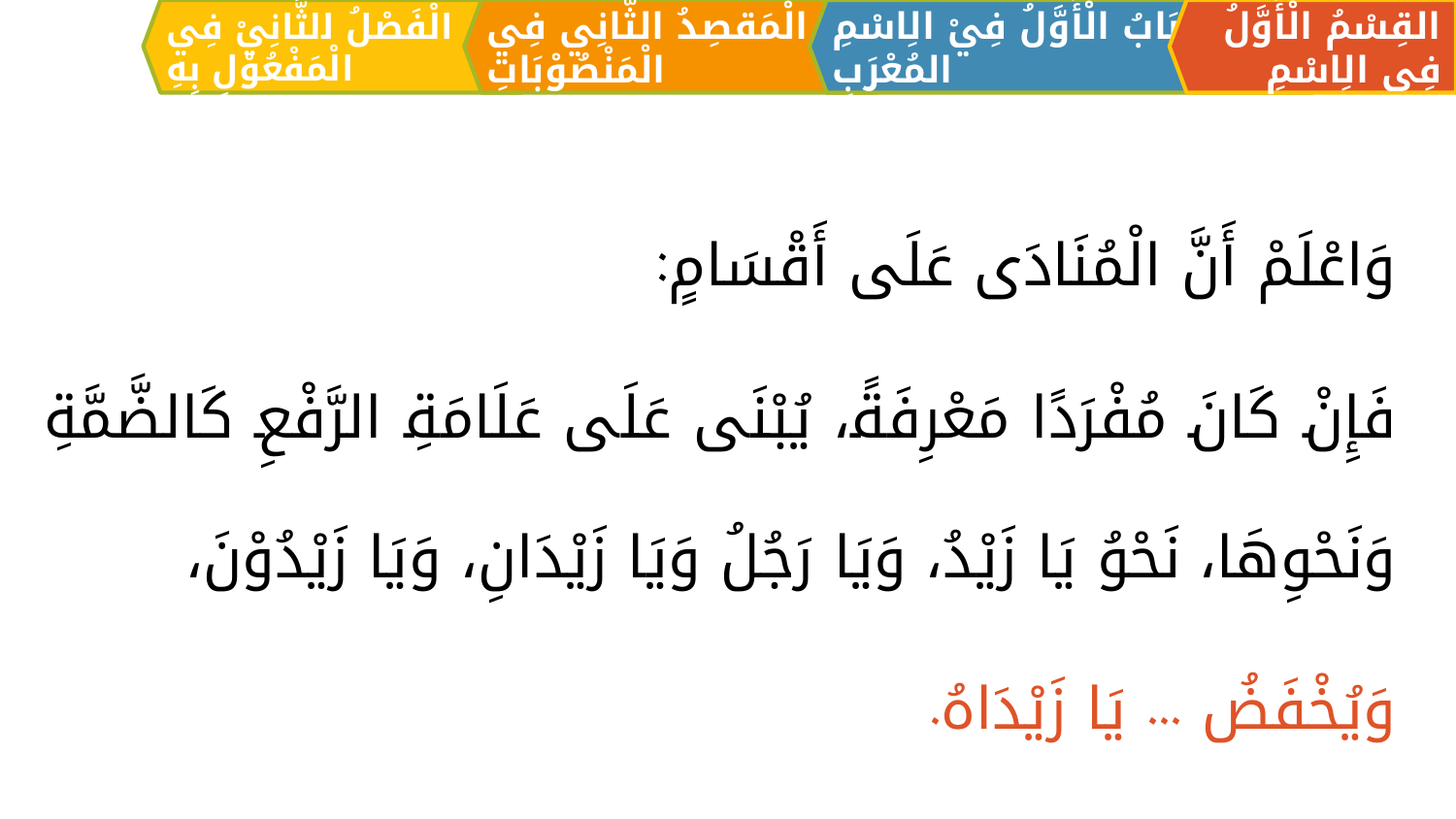

الْمَقصِدُ الثَّانِي فِي الْمَنْصُوْبَاتِ
القِسْمُ الْأَوَّلُ فِي الِاسْمِ
اَلبَابُ الْأَوَّلُ فِيْ الِاسْمِ المُعْرَبِ
الْفَصْلُ الثَّانِيْ فِي الْمَفْعُوْلِ بِهِ
وَاعْلَمْ أَنَّ الْمُنَادَی عَلَى أَقْسَامٍ:
فَإِنْ كَانَ مُفْرَدًا مَعْرِفَةً، يُبْنَی عَلَى عَلَامَةِ الرَّفْعِ كَالضَّمَّةِ وَنَحْوِهَا، نَحْوُ يَا زَيْدُ، وَيَا رَجُلُ وَيَا زَيْدَانِ، وَيَا زَيْدُوْنَ،
وَيُخْفَضُ ... یَا زَيْدَاهُ.